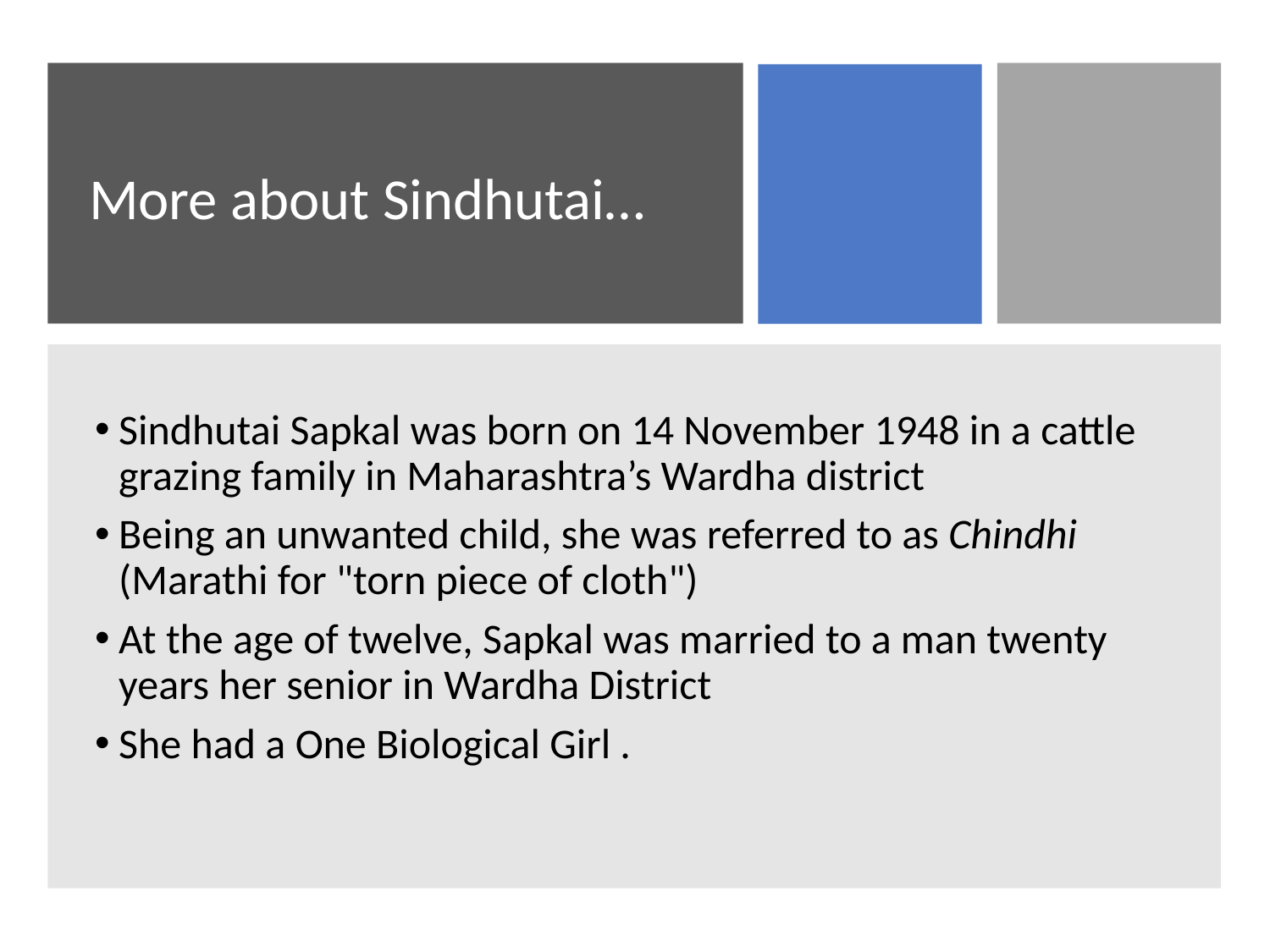

# More about Sindhutai…

Sindhutai Sapkal was born on 14 November 1948 in a cattle grazing family in Maharashtra’s Wardha district
Being an unwanted child, she was referred to as Chindhi (Marathi for "torn piece of cloth")
At the age of twelve, Sapkal was married to a man twenty years her senior in Wardha District
She had a One Biological Girl .